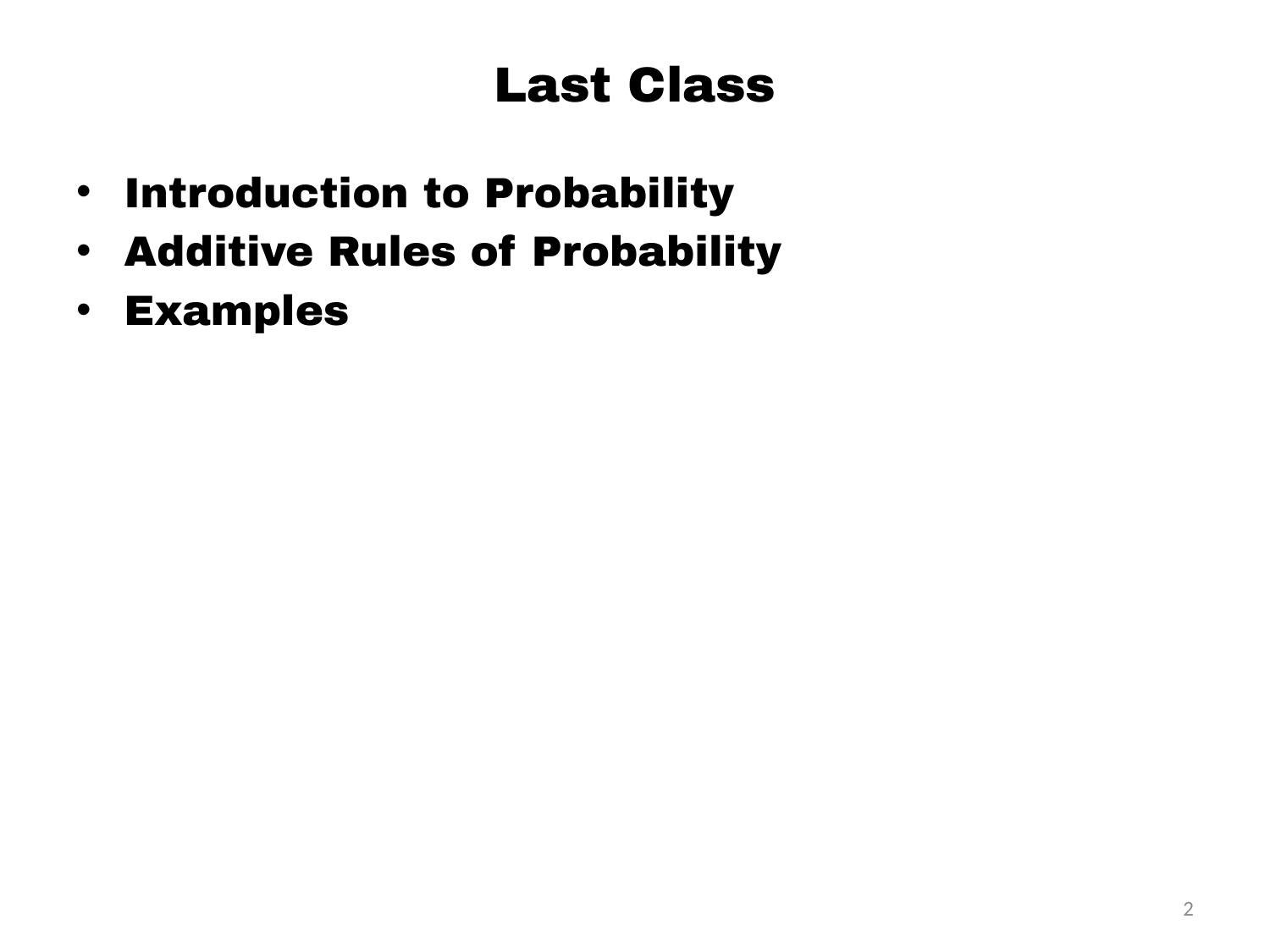

# Last Class
Introduction to Probability
Additive Rules of Probability
Examples

2